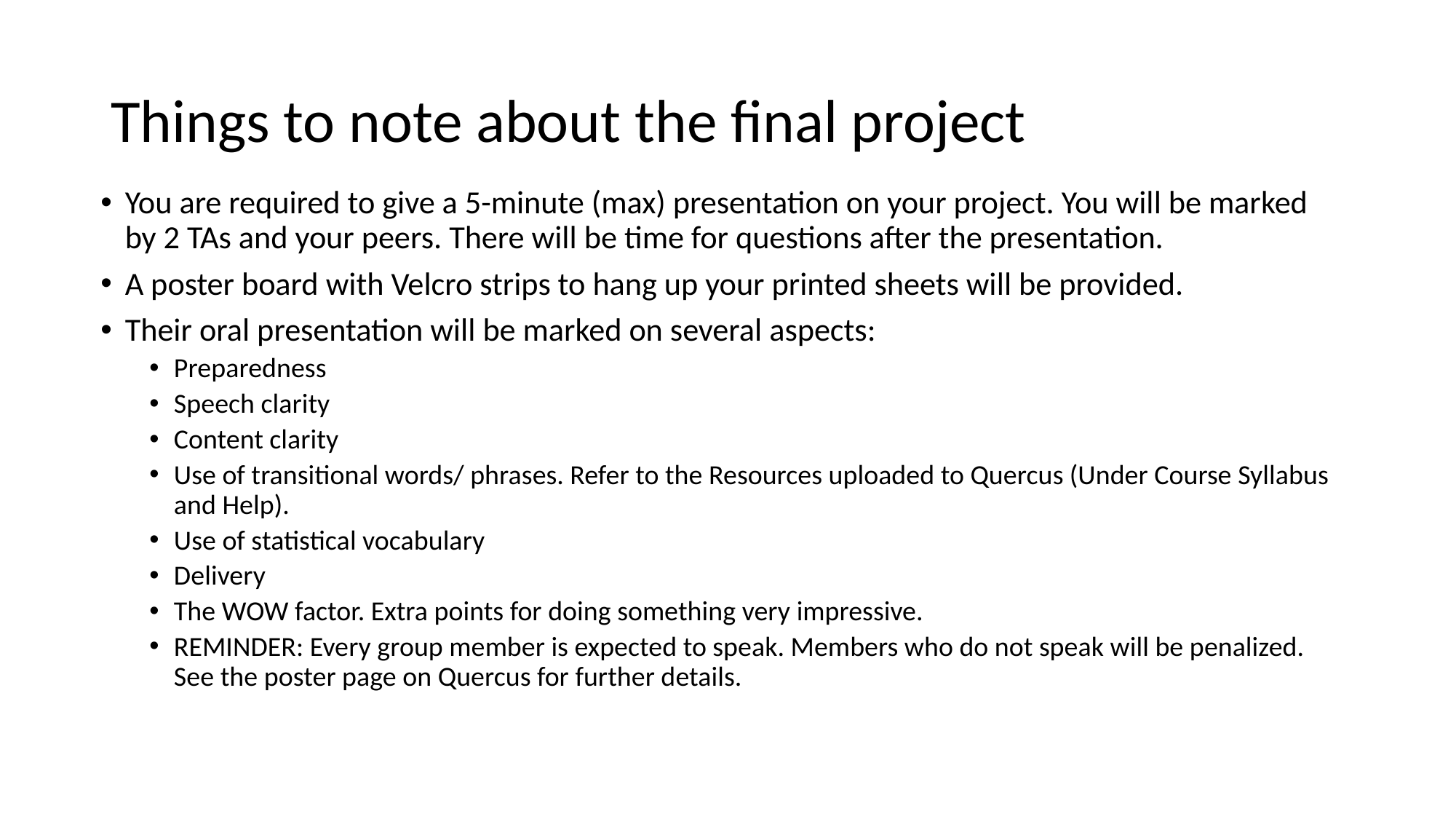

# Things to note about the final project
You are required to give a 5-minute (max) presentation on your project. You will be marked by 2 TAs and your peers. There will be time for questions after the presentation.
A poster board with Velcro strips to hang up your printed sheets will be provided.
Their oral presentation will be marked on several aspects:
Preparedness
Speech clarity
Content clarity
Use of transitional words/ phrases. Refer to the Resources uploaded to Quercus (Under Course Syllabus and Help).
Use of statistical vocabulary
Delivery
The WOW factor. Extra points for doing something very impressive.
REMINDER: Every group member is expected to speak. Members who do not speak will be penalized. See the poster page on Quercus for further details.